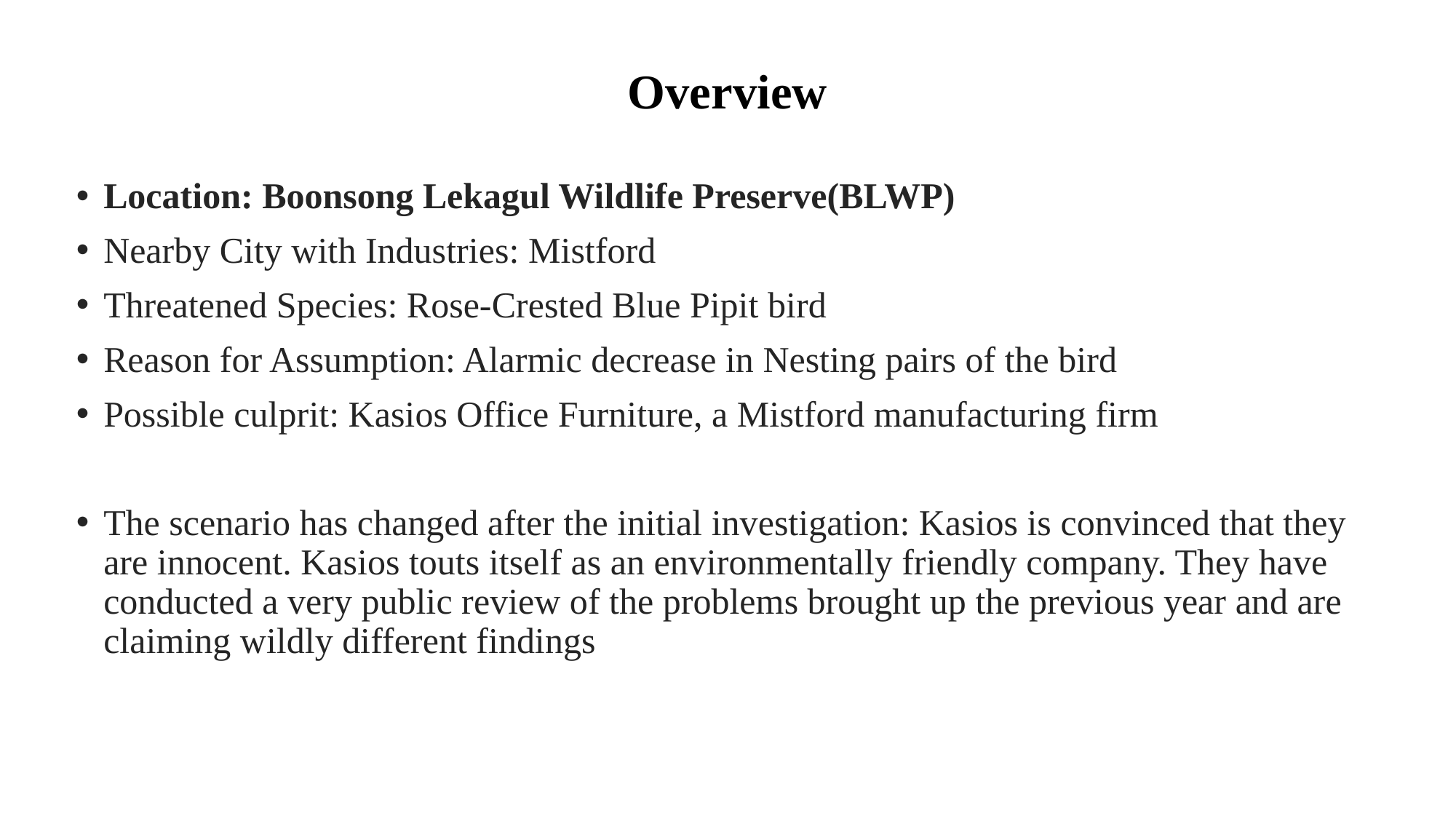

# Overview
Location: Boonsong Lekagul Wildlife Preserve(BLWP)
Nearby City with Industries: Mistford
Threatened Species: Rose-Crested Blue Pipit bird
Reason for Assumption: Alarmic decrease in Nesting pairs of the bird
Possible culprit: Kasios Office Furniture, a Mistford manufacturing firm

The scenario has changed after the initial investigation: Kasios is convinced that they are innocent. Kasios touts itself as an environmentally friendly company. They have conducted a very public review of the problems brought up the previous year and are claiming wildly different findings